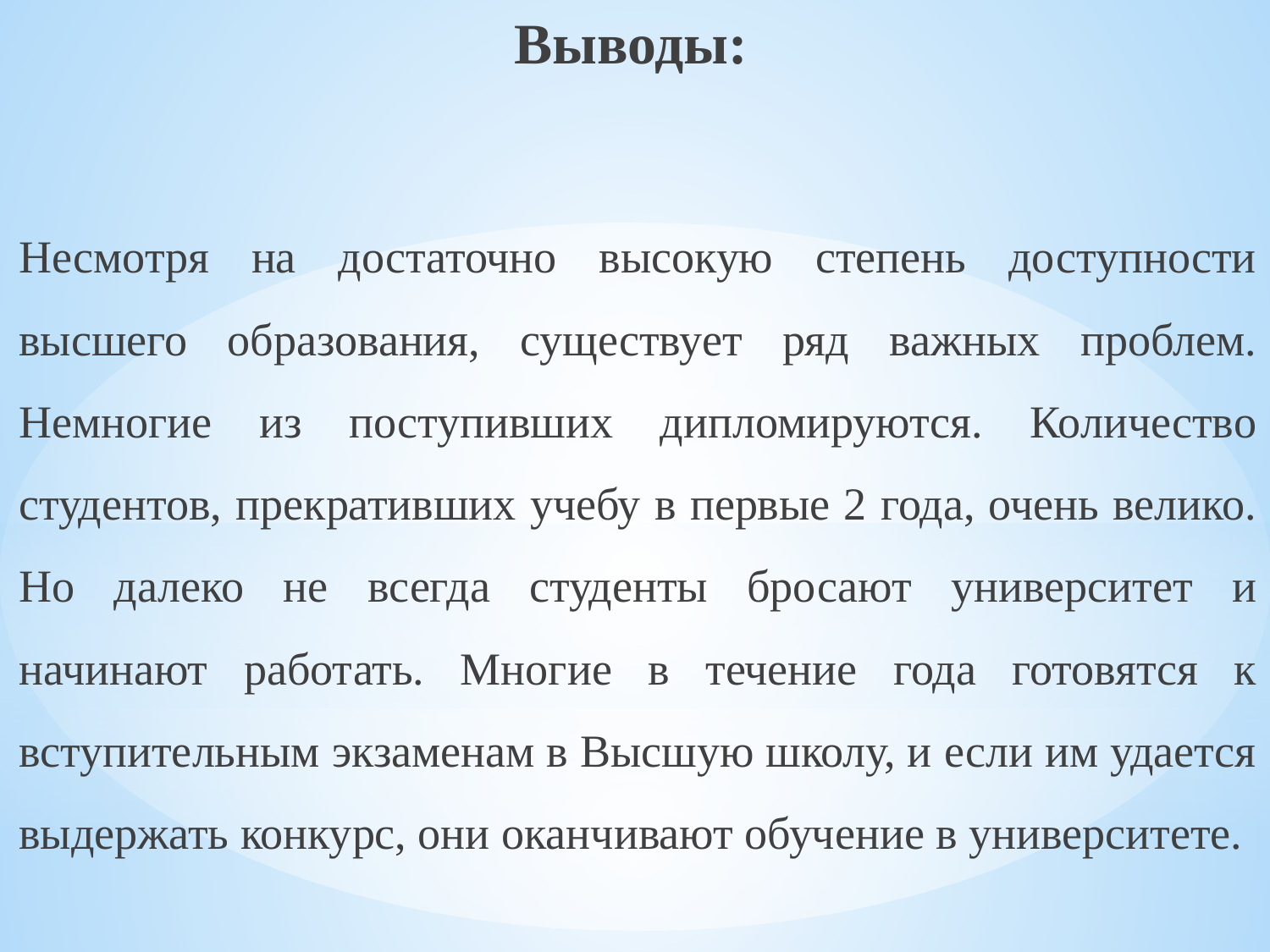

Выводы:

Несмотря на достаточно высокую степень доступности высшего образования, существует ряд важных проблем. Немногие из поступивших дипломируются. Количество студентов, прекративших учебу в первые 2 года, очень велико. Но далеко не всегда студенты бросают университет и начинают работать. Многие в течение года готовятся к вступительным экзаменам в Высшую школу, и если им удается выдержать конкурс, они оканчивают обучение в университете.